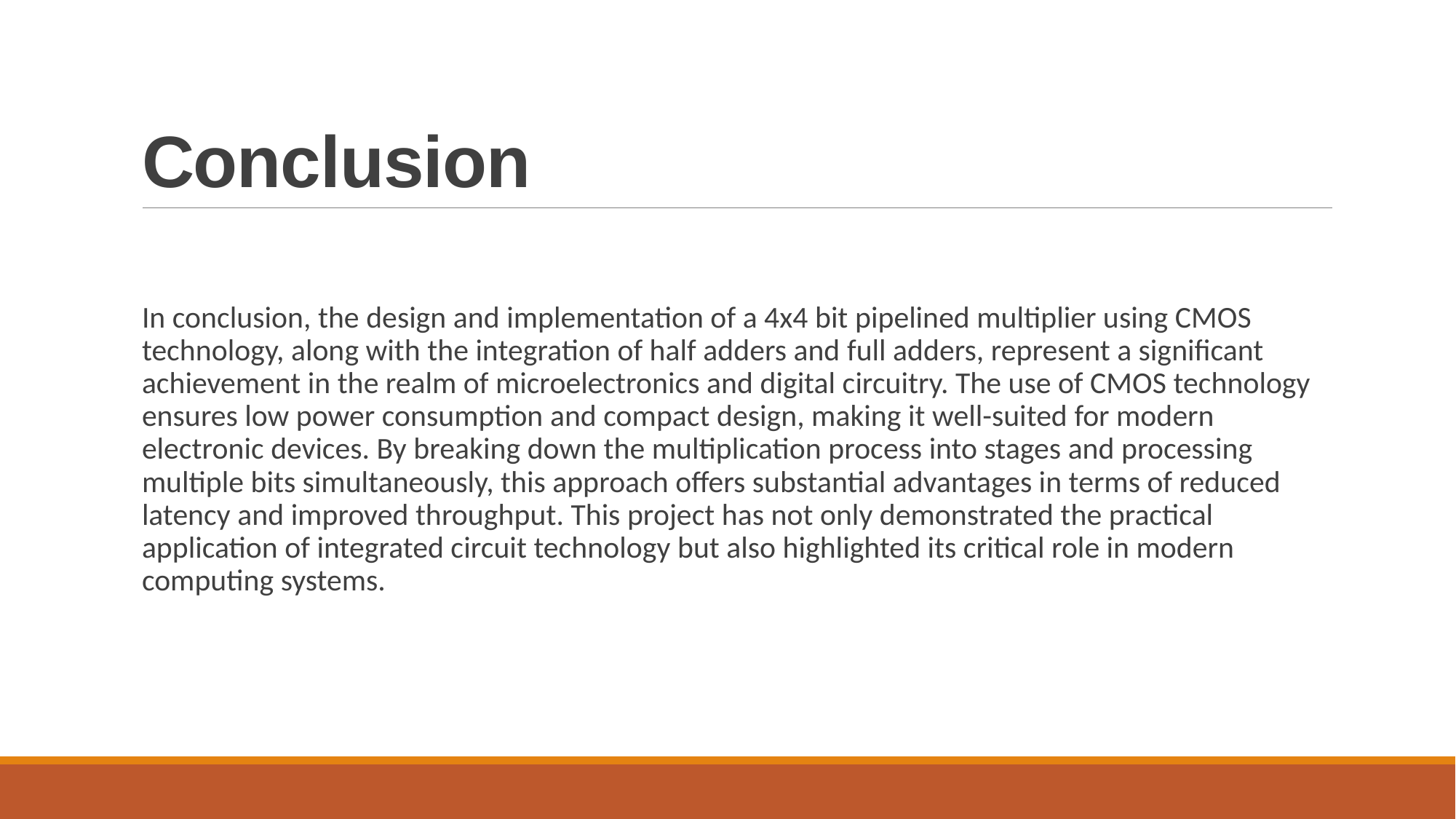

# Conclusion
In conclusion, the design and implementation of a 4x4 bit pipelined multiplier using CMOS technology, along with the integration of half adders and full adders, represent a significant achievement in the realm of microelectronics and digital circuitry. The use of CMOS technology ensures low power consumption and compact design, making it well-suited for modern electronic devices. By breaking down the multiplication process into stages and processing multiple bits simultaneously, this approach offers substantial advantages in terms of reduced latency and improved throughput. This project has not only demonstrated the practical application of integrated circuit technology but also highlighted its critical role in modern computing systems.